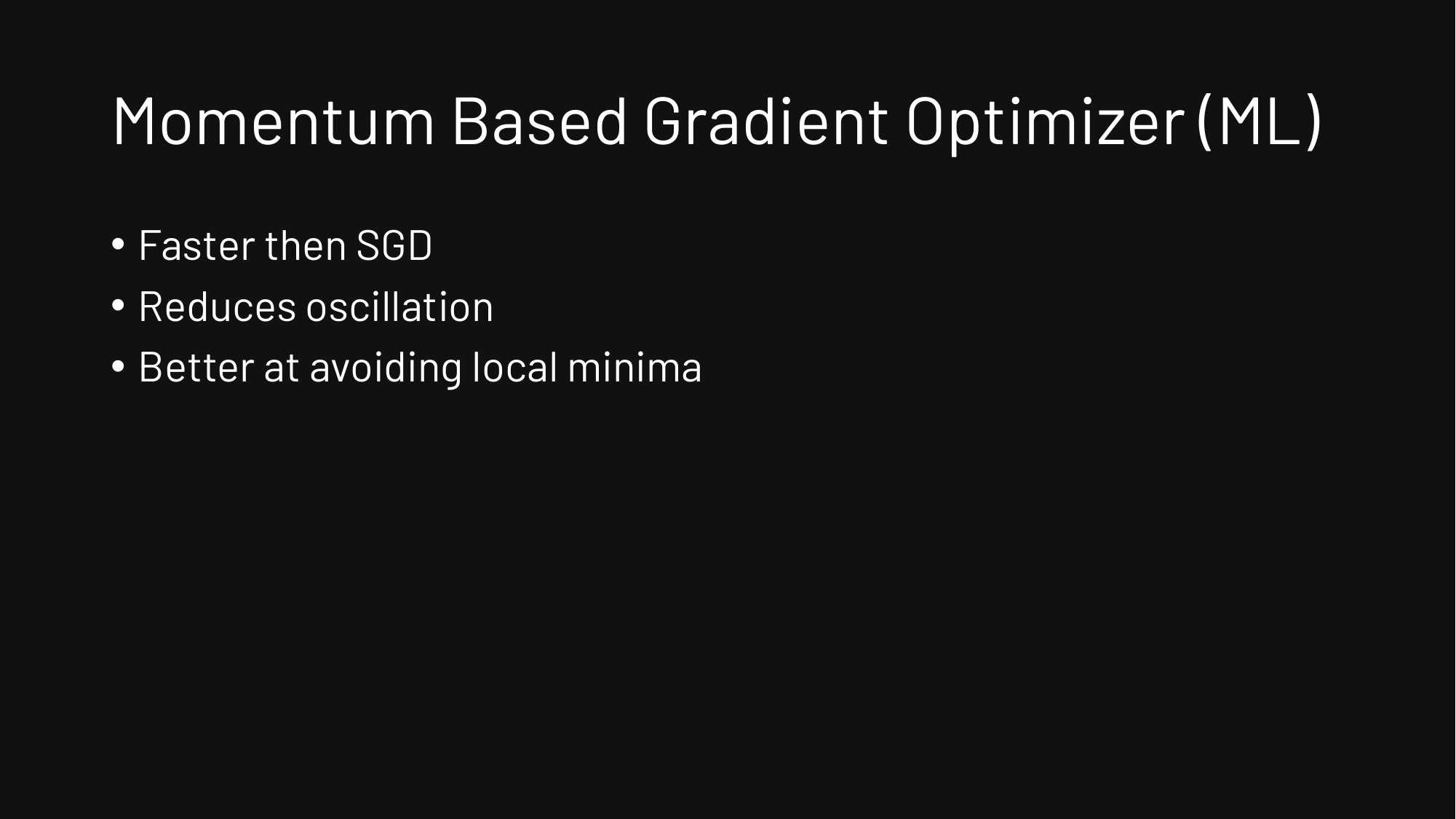

# Momentum Based Gradient Optimizer (ML)
Faster then SGD
Reduces oscillation
Better at avoiding local minima